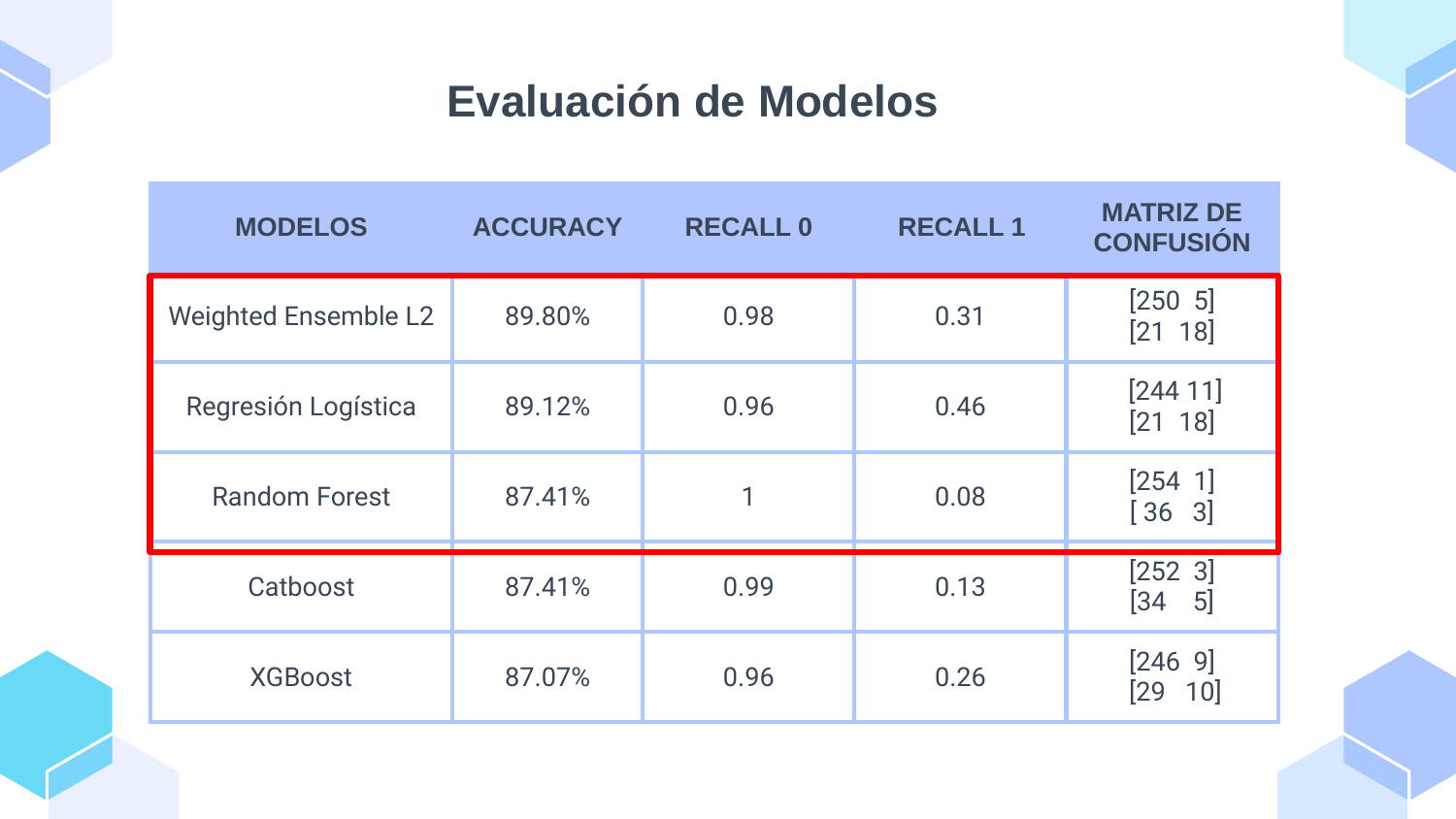

Evaluación de Modelos
| MODELOS | ACCURACY | RECALL 0 | RECALL 1 | MATRIZ DE CONFUSIÓN |
| --- | --- | --- | --- | --- |
| Weighted Ensemble L2 | 89.80% | 0.98 | 0.31 | [250 5] [21 18] |
| Regresión Logística | 89.12% | 0.96 | 0.46 | [244 11] [21 18] |
| Random Forest | 87.41% | 1 | 0.08 | [254 1] [ 36 3] |
| Catboost | 87.41% | 0.99 | 0.13 | [252 3] [34 5] |
| XGBoost | 87.07% | 0.96 | 0.26 | [246 9] [29 10] |